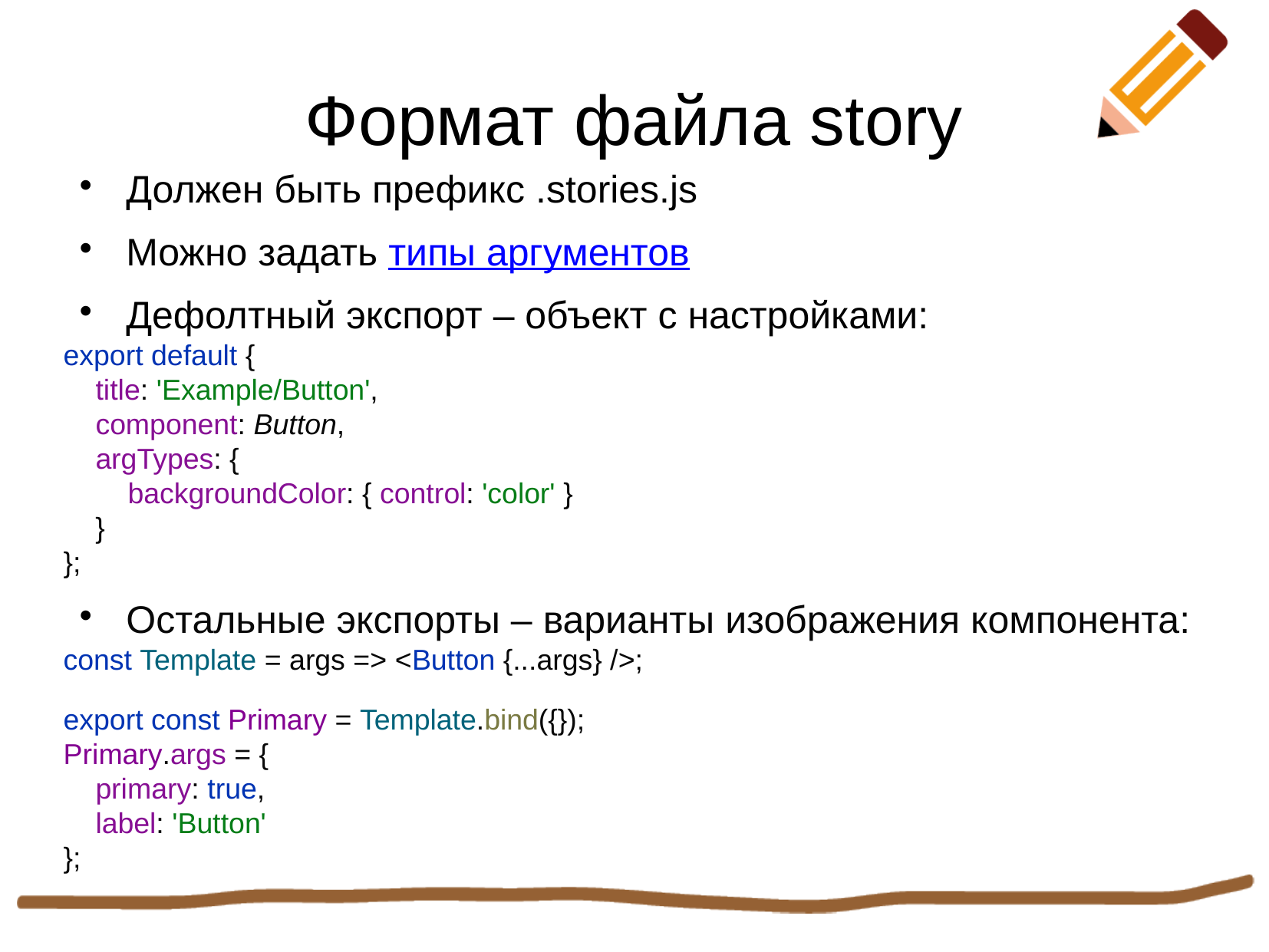

Формат файла story
Должен быть префикс .stories.js
Можно задать типы аргументов
Дефолтный экспорт – объект с настройками:
export default {
    title: 'Example/Button',
    component: Button,
    argTypes: {
        backgroundColor: { control: 'color' }
    }
};
Остальные экспорты – варианты изображения компонента:
const Template = args => <Button {...args} />;
export const Primary = Template.bind({});
Primary.args = {
    primary: true,
    label: 'Button'
};